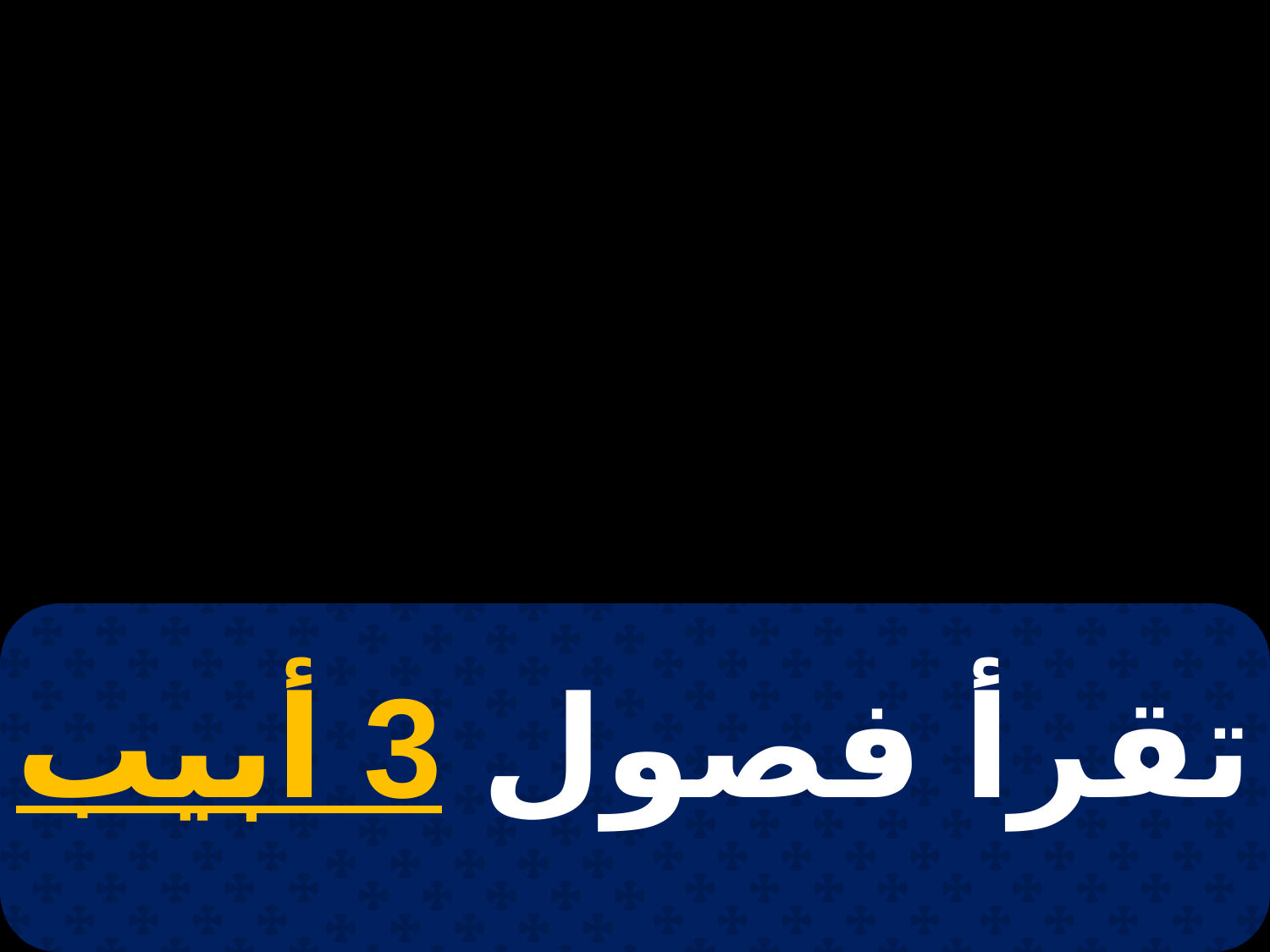

# 3 برمودة
تقرأ فصول 3 أبيب